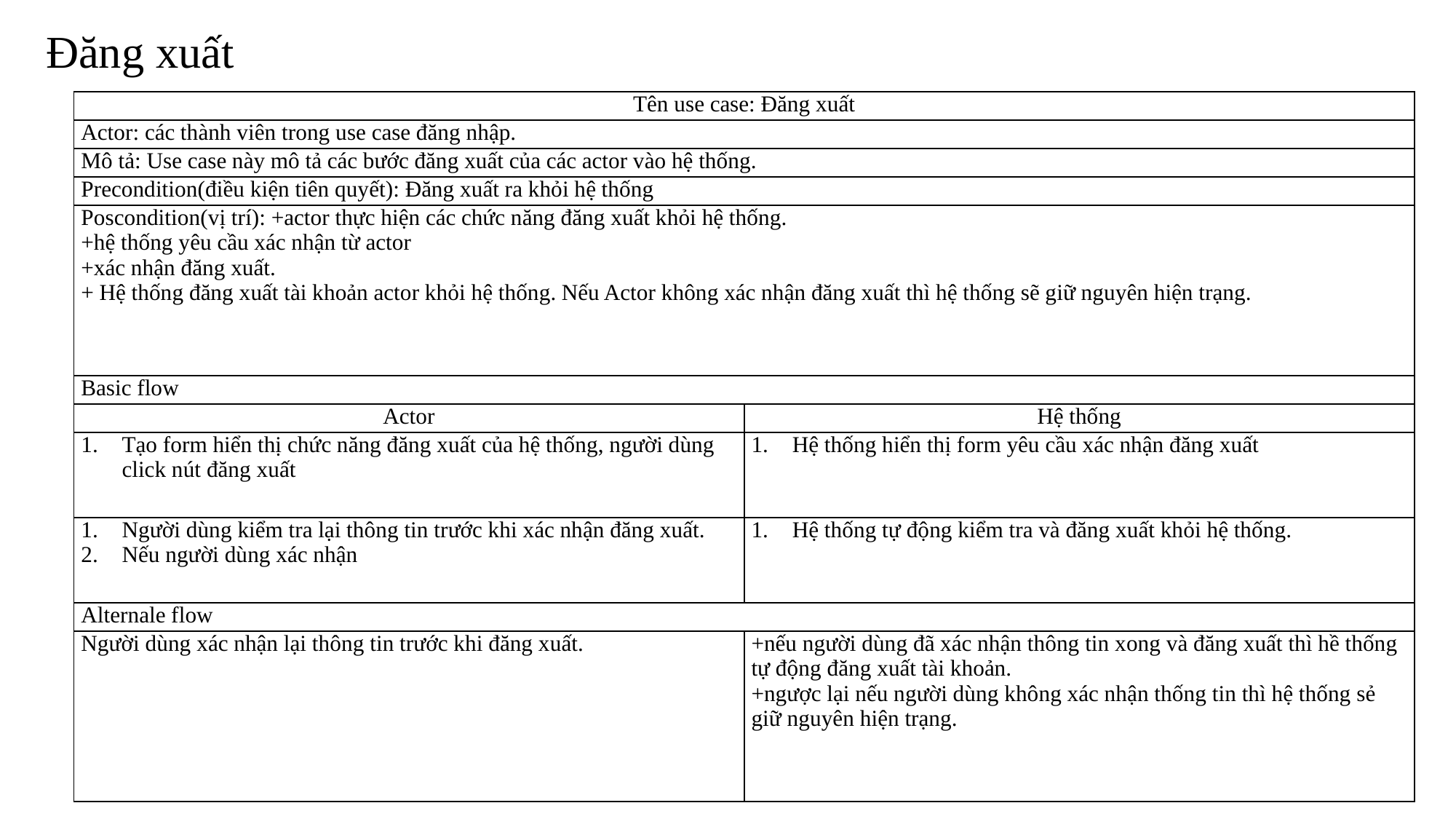

Đăng xuất
| Tên use case: Đăng xuất |  |
| --- | --- |
| Actor: các thành viên trong use case đăng nhập. |  |
| Mô tả: Use case này mô tả các bước đăng xuất của các actor vào hệ thống. |  |
| Precondition(điều kiện tiên quyết): Đăng xuất ra khỏi hệ thống |  |
| Poscondition(vị trí): +actor thực hiện các chức năng đăng xuất khỏi hệ thống. +hệ thống yêu cầu xác nhận từ actor +xác nhận đăng xuất. + Hệ thống đăng xuất tài khoản actor khỏi hệ thống. Nếu Actor không xác nhận đăng xuất thì hệ thống sẽ giữ nguyên hiện trạng. |  |
| Basic flow |  |
| Actor | Hệ thống |
| Tạo form hiển thị chức năng đăng xuất của hệ thống, người dùng click nút đăng xuất | Hệ thống hiển thị form yêu cầu xác nhận đăng xuất |
| Người dùng kiểm tra lại thông tin trước khi xác nhận đăng xuất. Nếu người dùng xác nhận | Hệ thống tự động kiểm tra và đăng xuất khỏi hệ thống. |
| Alternale flow |  |
| Người dùng xác nhận lại thông tin trước khi đăng xuất. | +nếu người dùng đã xác nhận thông tin xong và đăng xuất thì hề thống tự động đăng xuất tài khoản. +ngược lại nếu người dùng không xác nhận thống tin thì hệ thống sẻ giữ nguyên hiện trạng. |